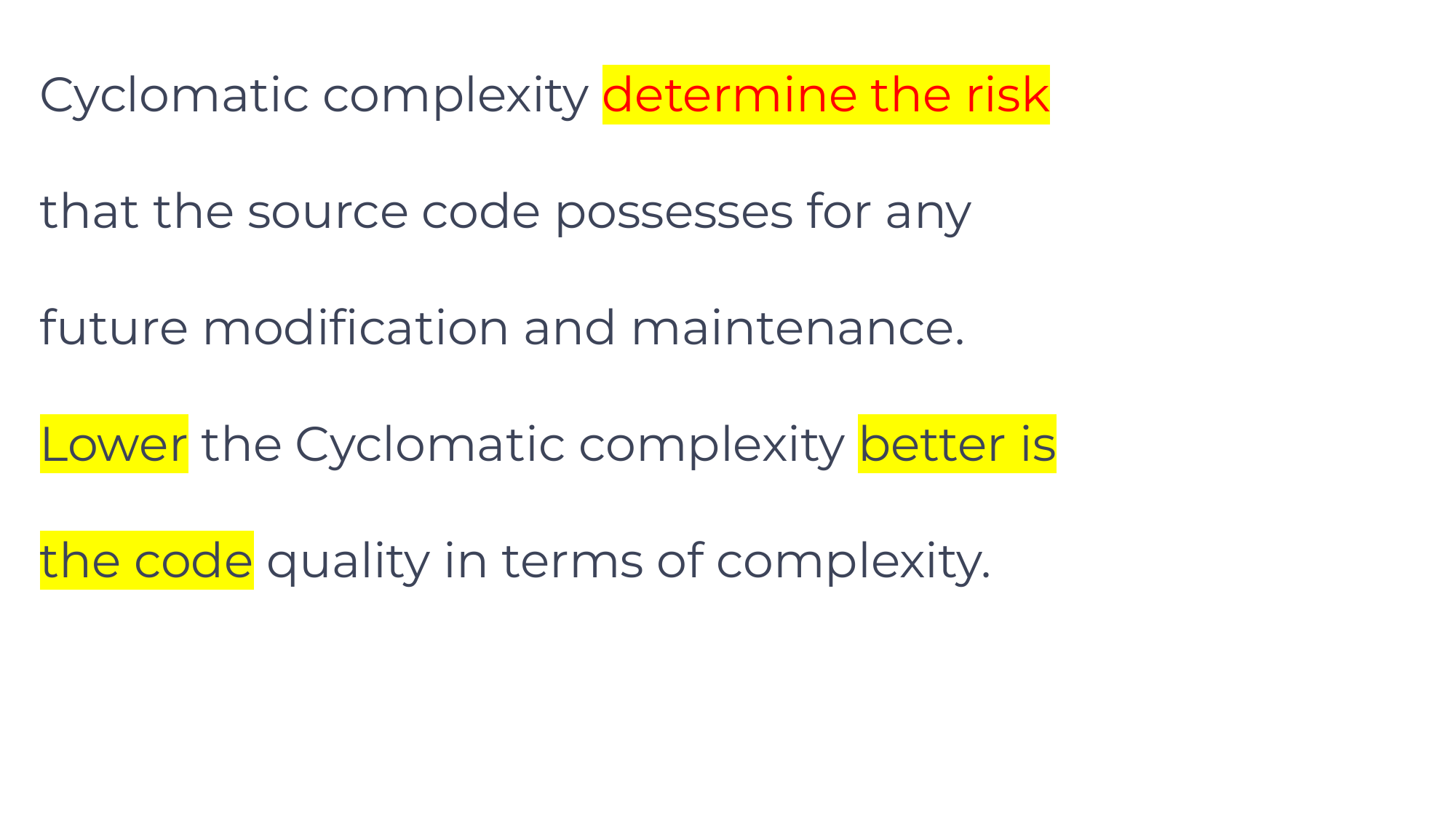

Cyclomatic complexity determine the risk that the source code possesses for any future modification and maintenance.
Lower the Cyclomatic complexity better is the code quality in terms of complexity.